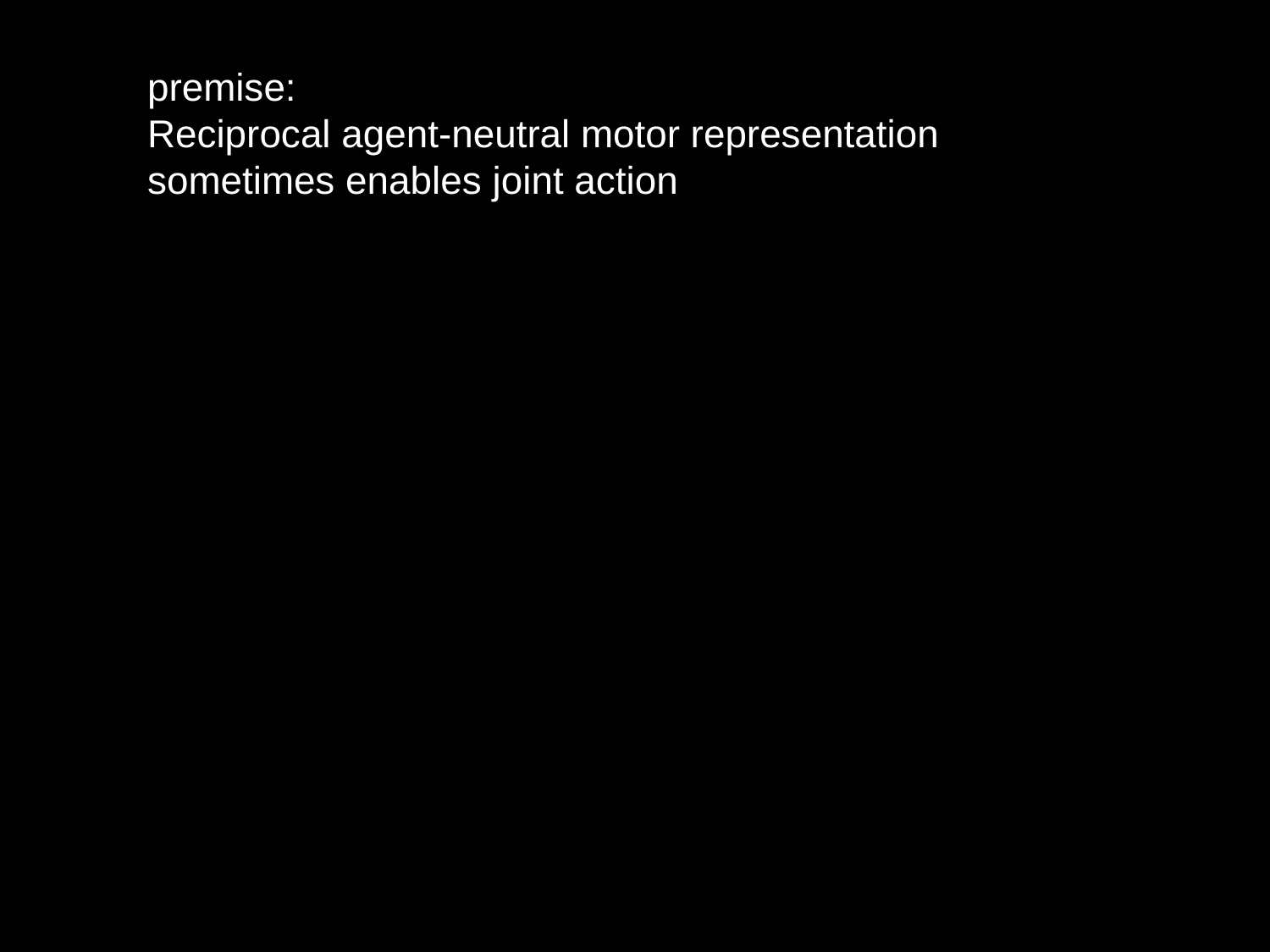

premise:
Reciprocal agent-neutral motor representation sometimes enables joint action